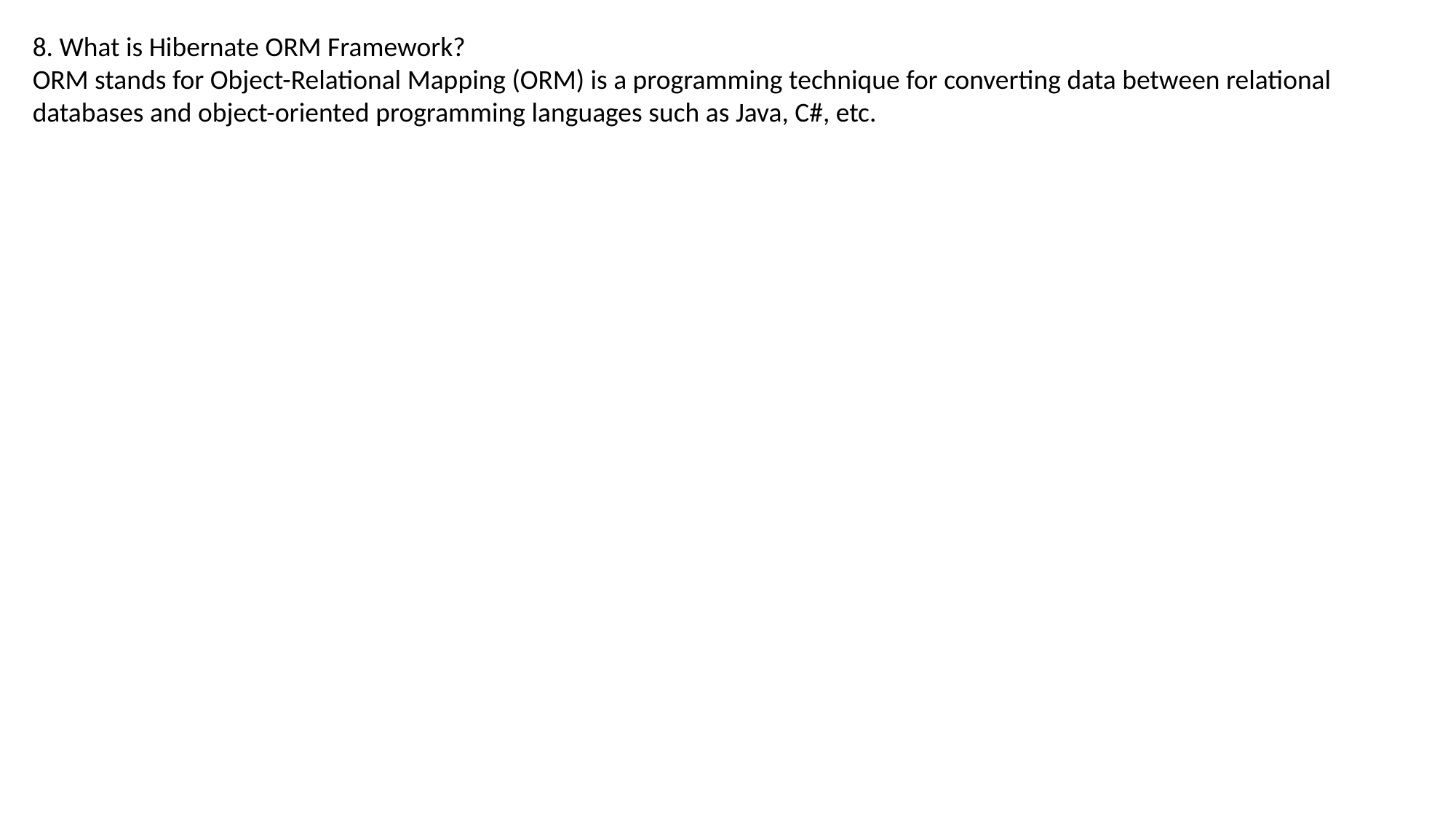

8. What is Hibernate ORM Framework?
ORM stands for Object-Relational Mapping (ORM) is a programming technique for converting data between relational databases and object-oriented programming languages such as Java, C#, etc.